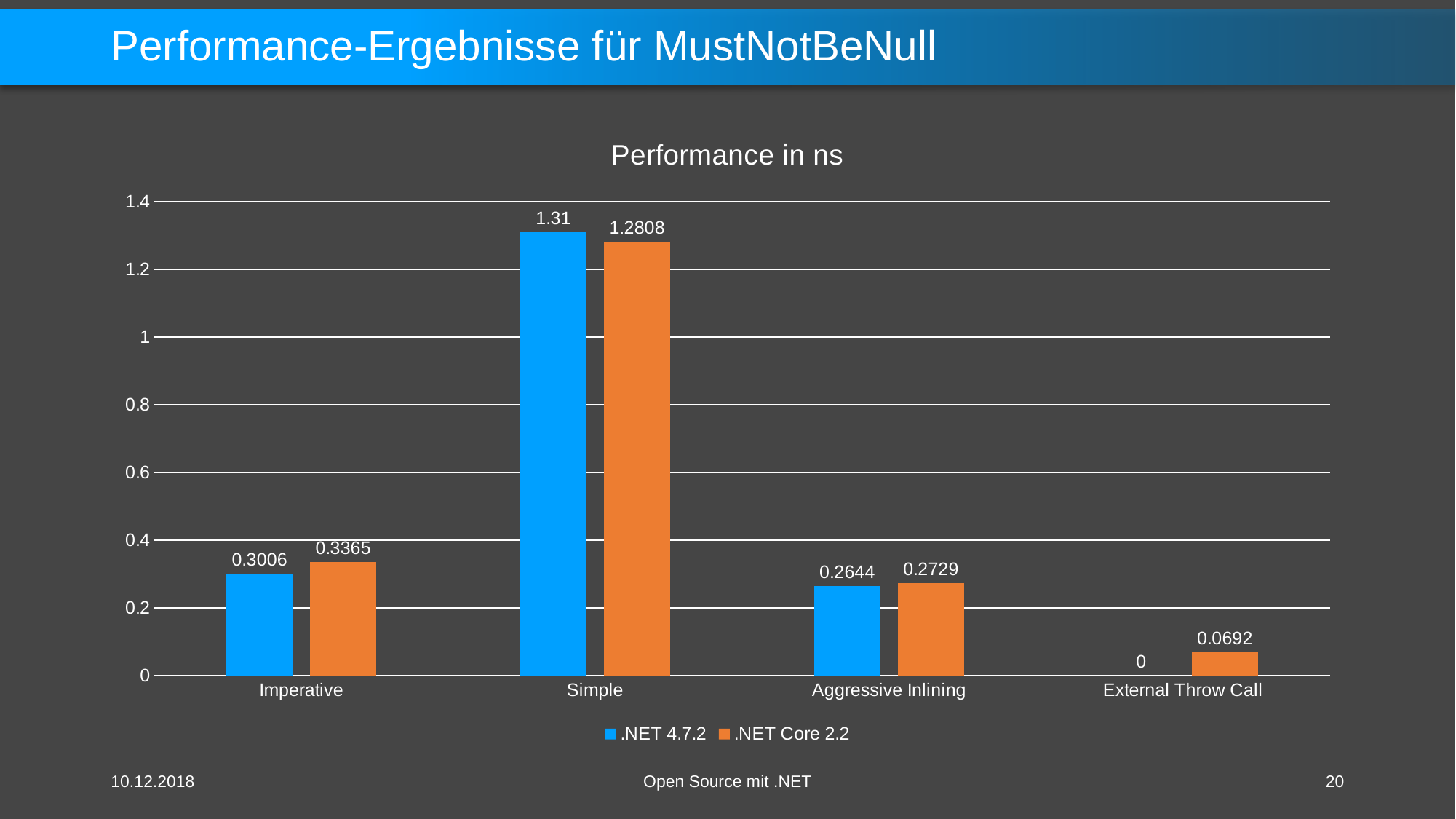

# Performance-Ergebnisse für MustNotBeNull

### Chart: Performance in ns

| Category | .NET 4.7.2 | .NET Core 2.2 |
|---|---|---|
| Imperative | 0.3006 | 0.3365 |
| Simple | 1.31 | 1.2808 |
| Aggressive Inlining | 0.2644 | 0.2729 |
| External Throw Call | 0.0 | 0.0692 |
10.12.2018
Open Source mit .NET
20